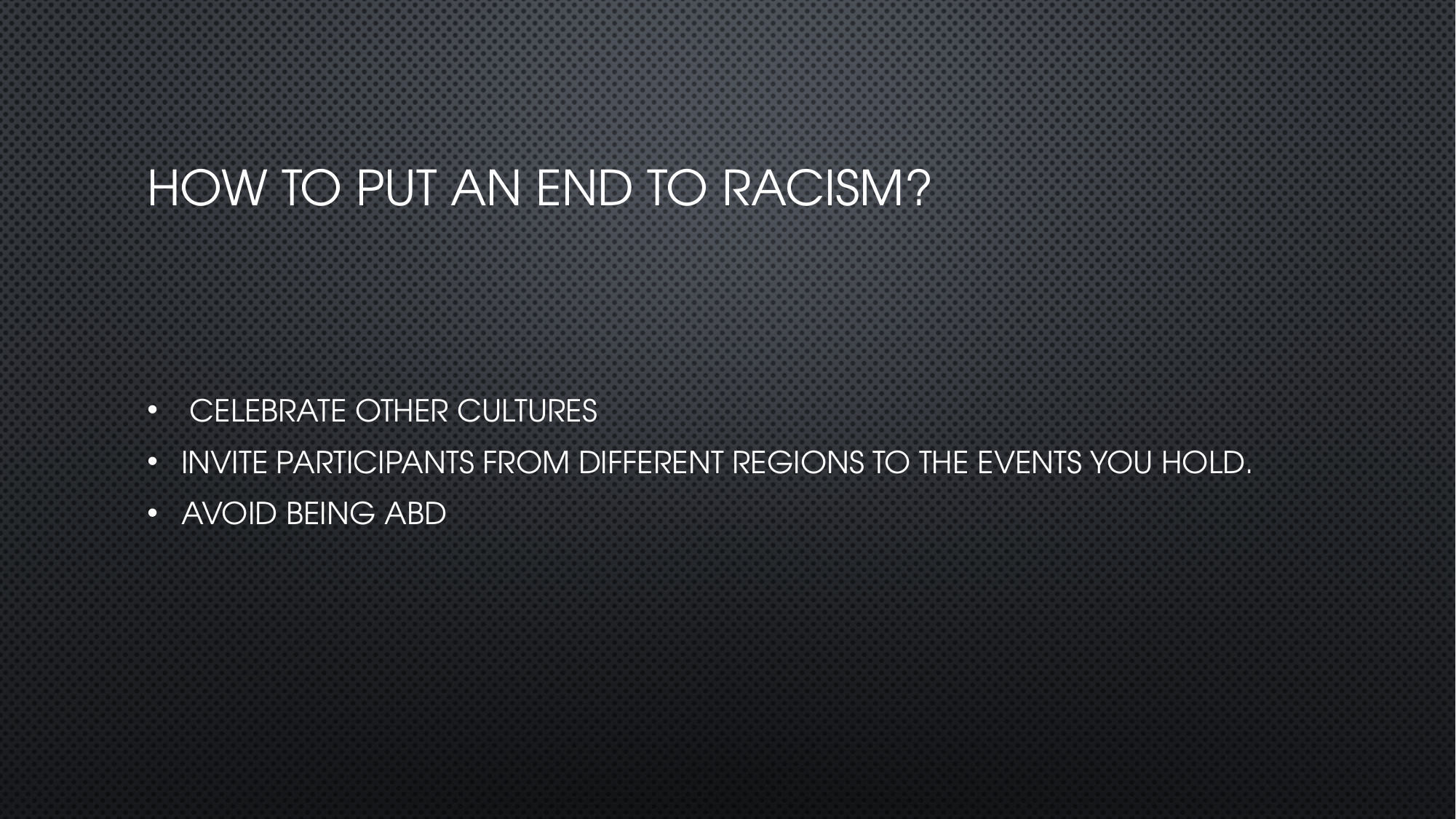

# How to put an end to racism?
 Celebrate other cultures
Invite participants from different regions to the events you hold.
Avoid being ABd